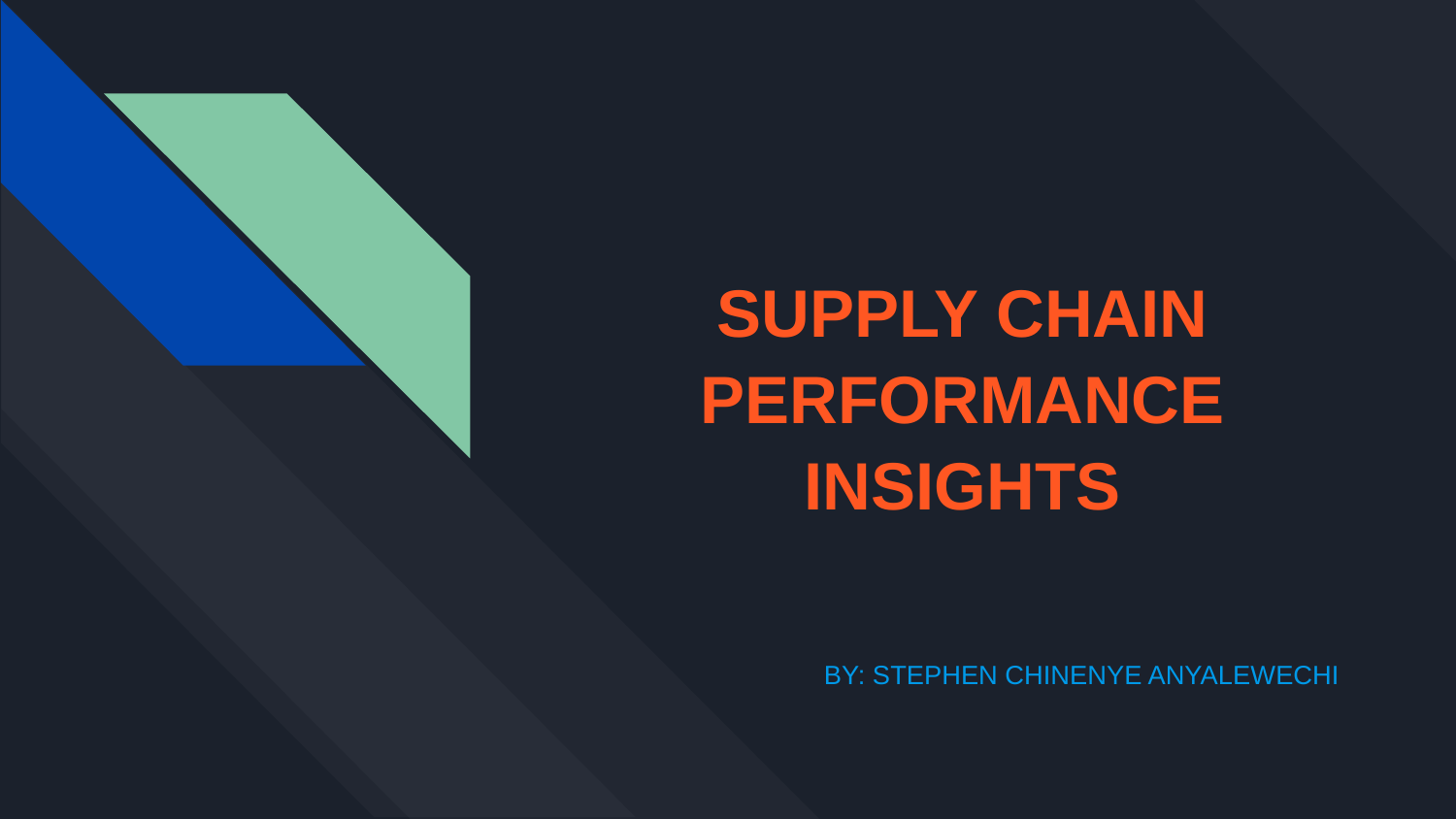

# SUPPLY CHAIN PERFORMANCE INSIGHTS

BY: STEPHEN CHINENYE ANYALEWECHI